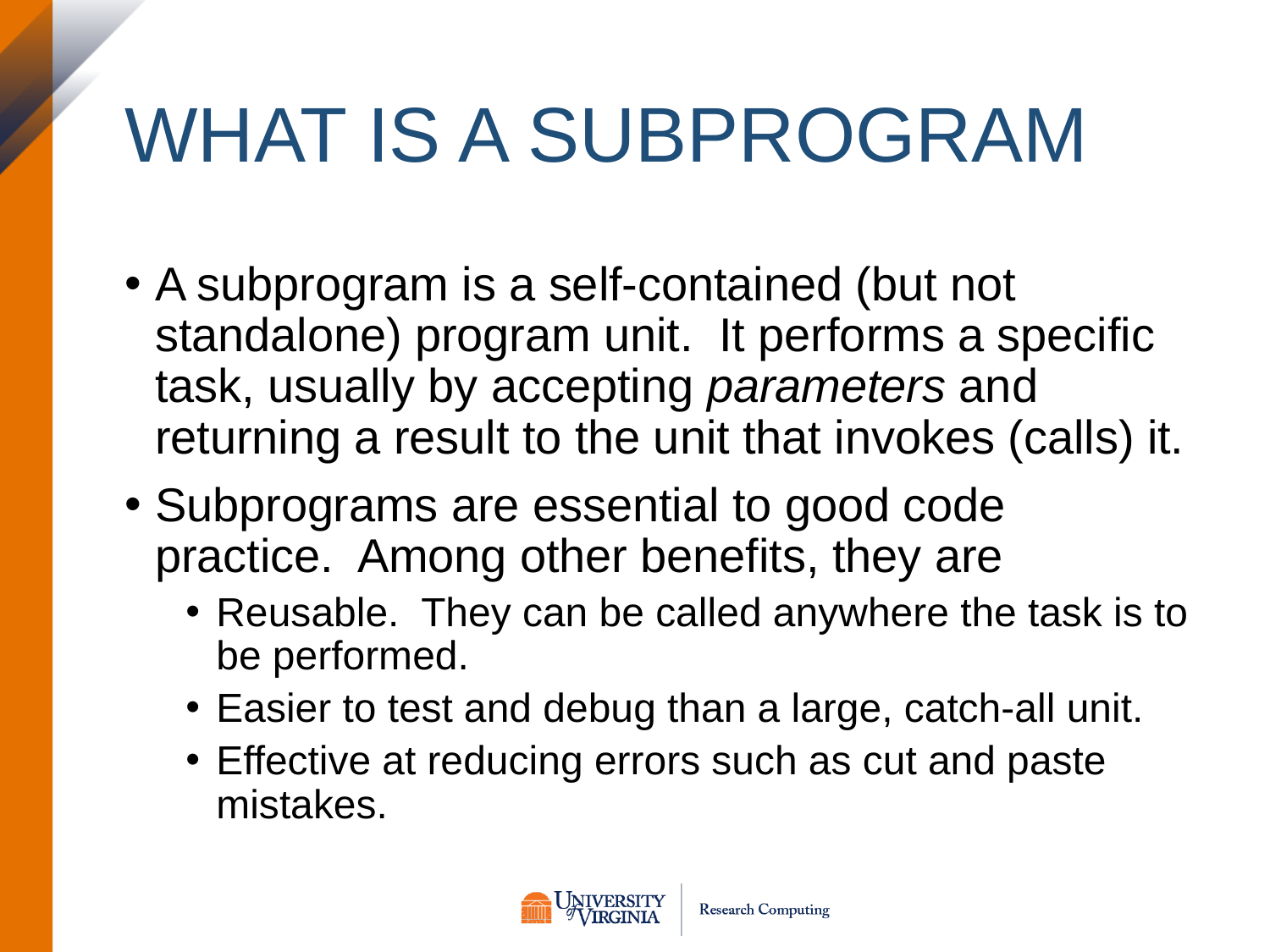

# What is a Subprogram
A subprogram is a self-contained (but not standalone) program unit.  It performs a specific task, usually by accepting parameters and returning a result to the unit that invokes (calls) it.
Subprograms are essential to good code practice.  Among other benefits, they are
Reusable.  They can be called anywhere the task is to be performed.
Easier to test and debug than a large, catch-all unit.
Effective at reducing errors such as cut and paste mistakes.